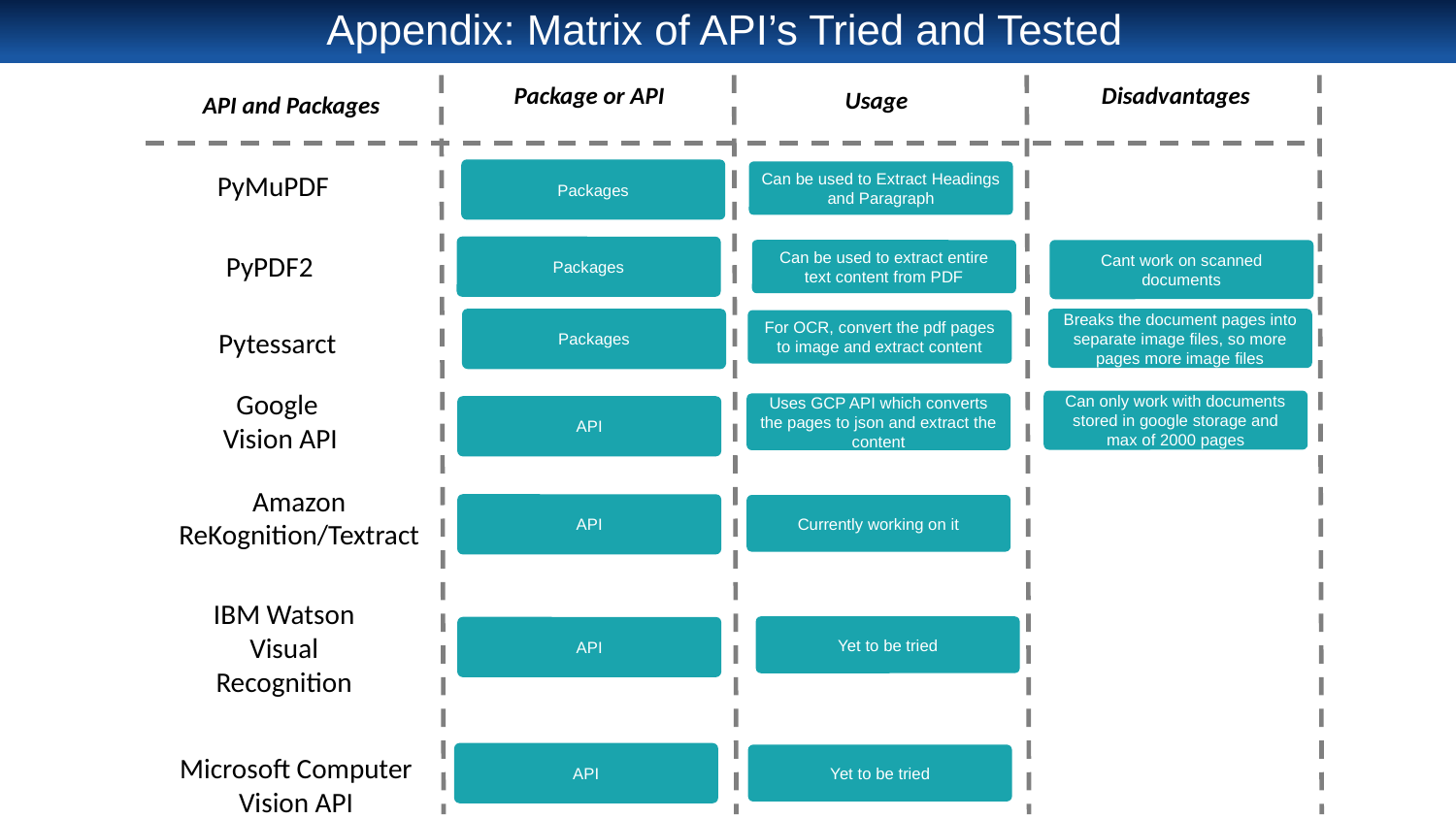

# Appendix: Matrix of API’s Tried and Tested
Package or API
Disadvantages
Usage
API and Packages
PyMuPDF
Packages
Can be used to Extract Headings and Paragraph
PyPDF2
Packages
Can be used to extract entire text content from PDF
Cant work on scanned documents
Packages
Breaks the document pages into separate image files, so more pages more image files
For OCR, convert the pdf pages to image and extract content
Pytessarct
Google
Vision API
Can only work with documents stored in google storage and max of 2000 pages
Uses GCP API which converts the pages to json and extract the content
API
Amazon ReKognition/Textract
API
Currently working on it
Yet to be tried
IBM Watson Visual Recognition
API
API
Yet to be tried
Microsoft Computer Vision API